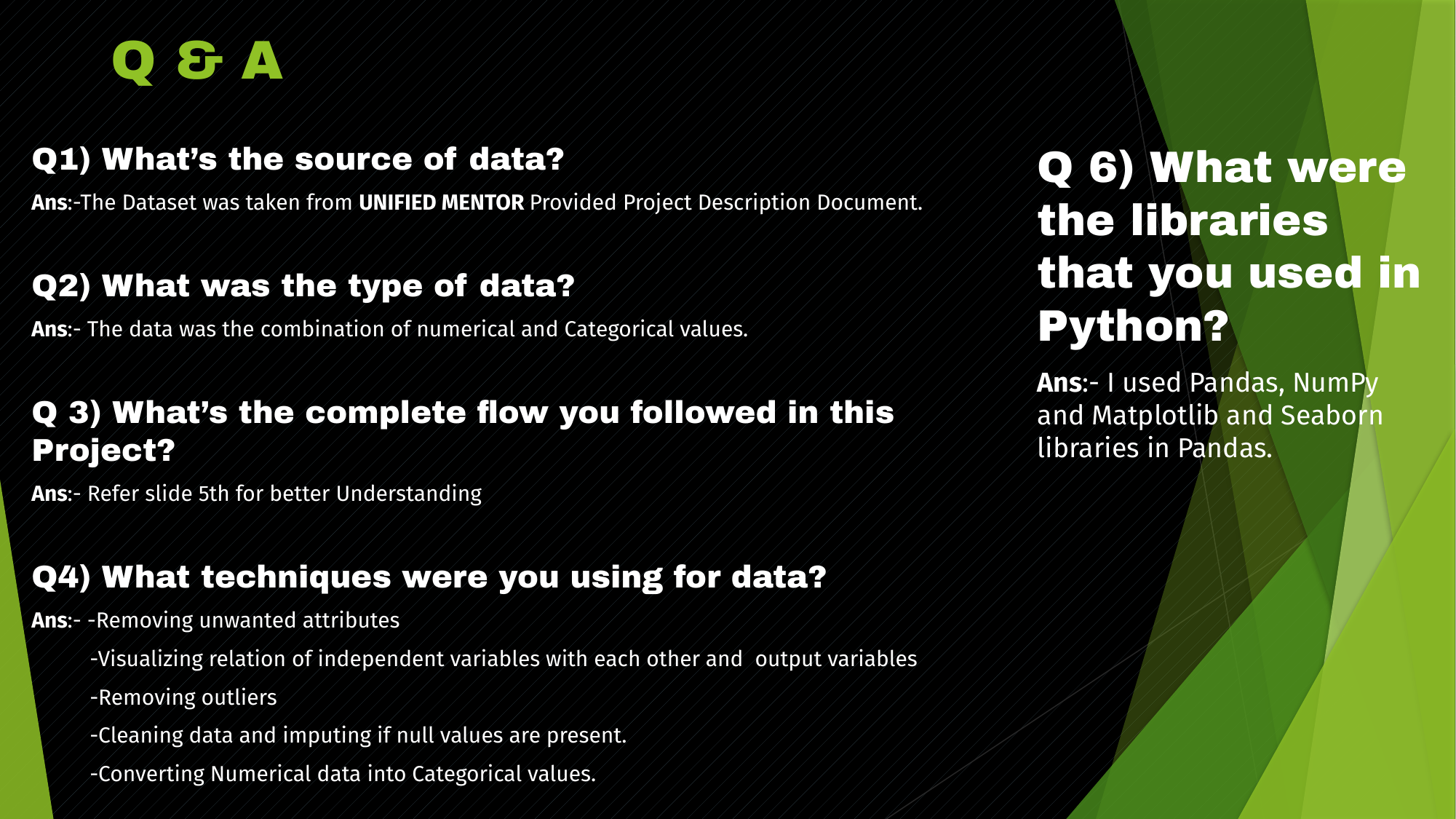

# Q & A
Q1) What’s the source of data?
Ans:-The Dataset was taken from UNIFIED MENTOR Provided Project Description Document.

Q2) What was the type of data?
Ans:- The data was the combination of numerical and Categorical values.

Q 3) What’s the complete flow you followed in this Project?
Ans:- Refer slide 5th for better Understanding

Q4) What techniques were you using for data?
Ans:- -Removing unwanted attributes
          -Visualizing relation of independent variables with each other and  output variables
          -Removing outliers
          -Cleaning data and imputing if null values are present.
          -Converting Numerical data into Categorical values.
Q 6) What were the libraries that you used in Python?
Ans:- I used Pandas, NumPy and Matplotlib and Seaborn libraries in Pandas.